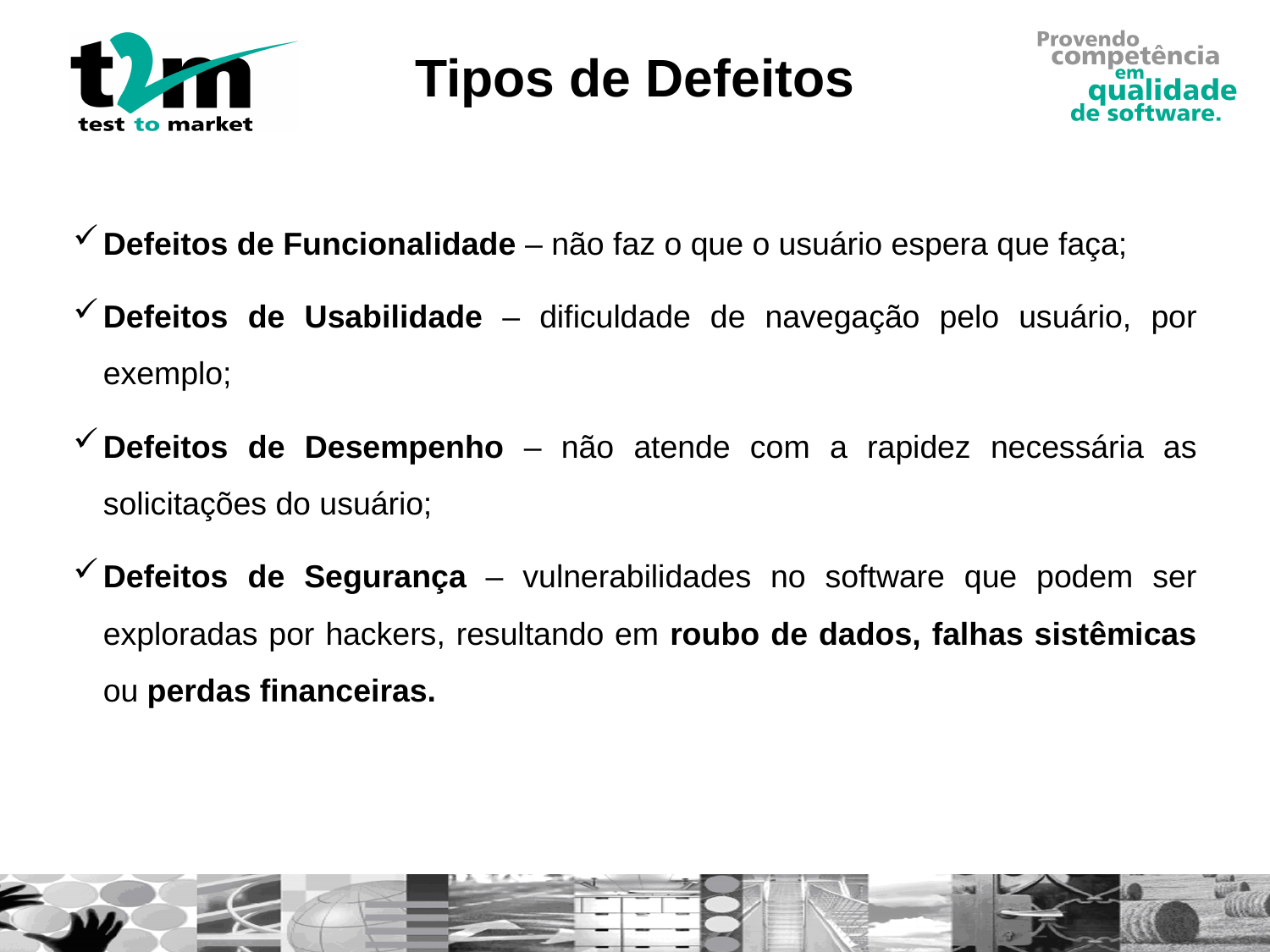

# Tipos de Defeitos

Defeitos de Funcionalidade – não faz o que o usuário espera que faça;
Defeitos de Usabilidade – dificuldade de navegação pelo usuário, por exemplo;
Defeitos de Desempenho – não atende com a rapidez necessária as solicitações do usuário;
Defeitos de Segurança – vulnerabilidades no software que podem ser exploradas por hackers, resultando em roubo de dados, falhas sistêmicas ou perdas financeiras.